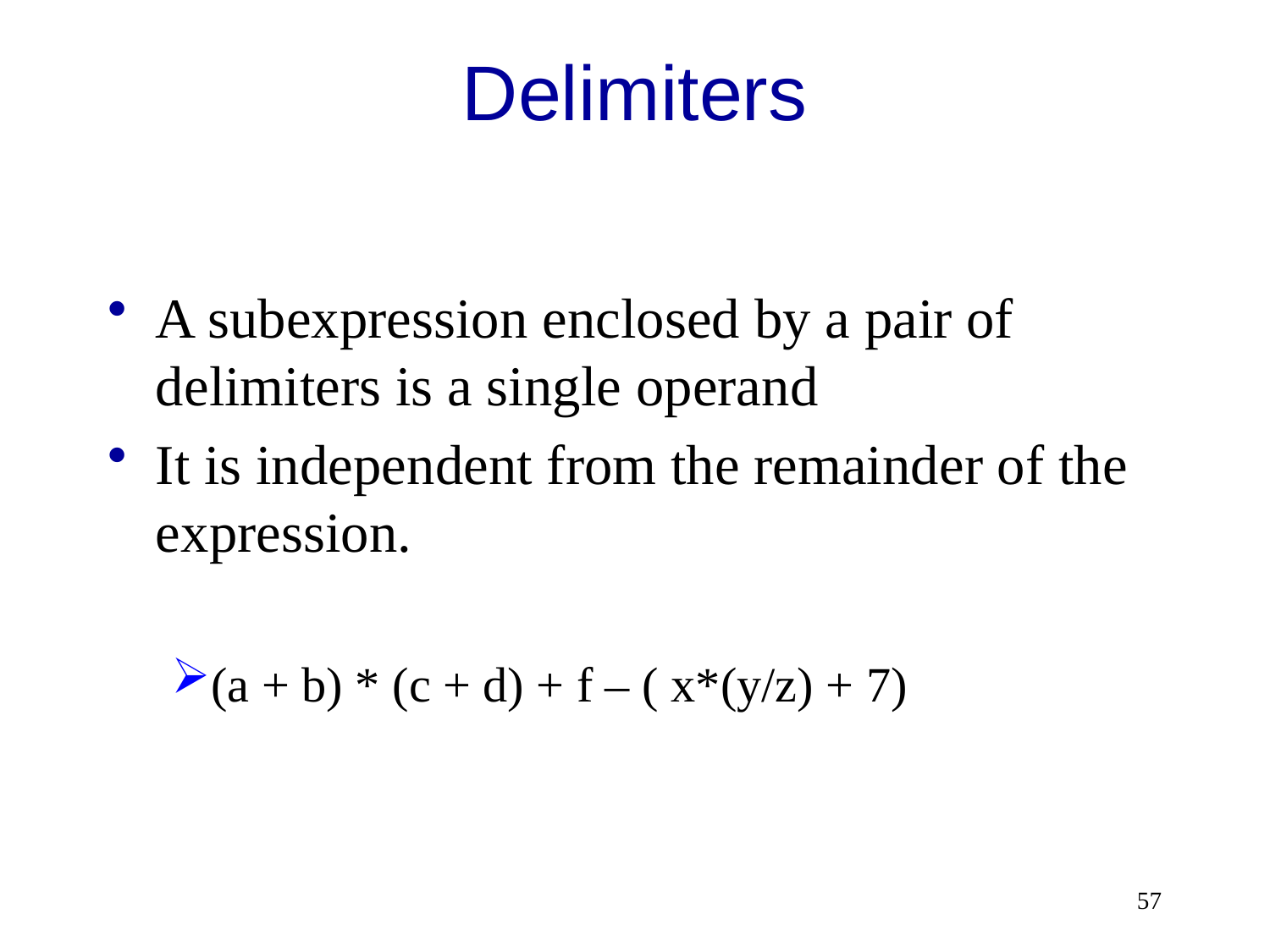

# Delimiters
A subexpression enclosed by a pair of delimiters is a single operand
It is independent from the remainder of the expression.

(a + b) * (c + d) + f – ( x*(y/z) + 7)
57